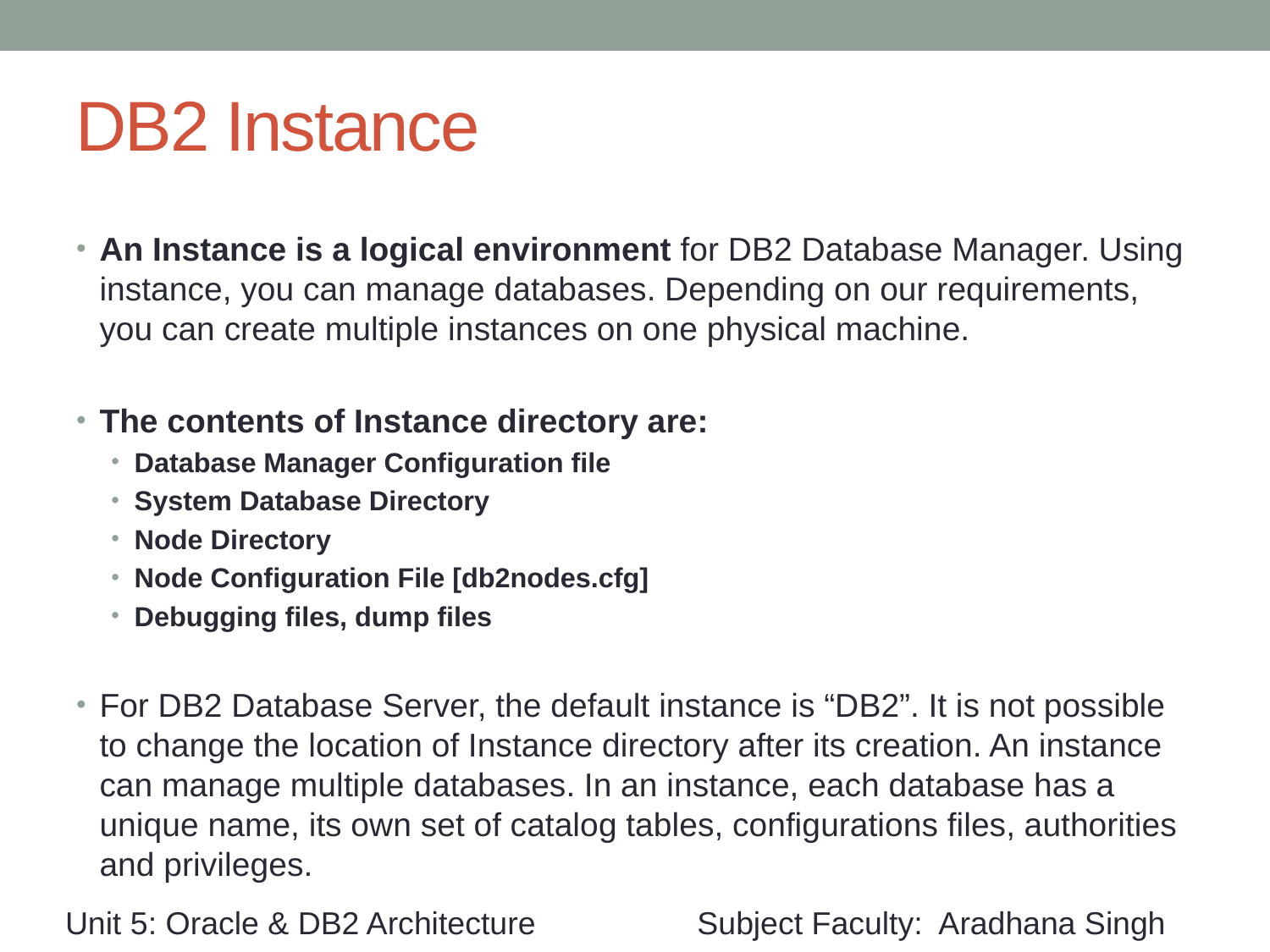

# DB2 Instance
An Instance is a logical environment for DB2 Database Manager. Using instance, you can manage databases. Depending on our requirements, you can create multiple instances on one physical machine.

The contents of Instance directory are:
Database Manager Configuration file
System Database Directory
Node Directory
Node Configuration File [db2nodes.cfg]
Debugging files, dump files

For DB2 Database Server, the default instance is “DB2”. It is not possible to change the location of Instance directory after its creation. An instance can manage multiple databases. In an instance, each database has a unique name, its own set of catalog tables, configurations files, authorities and privileges.